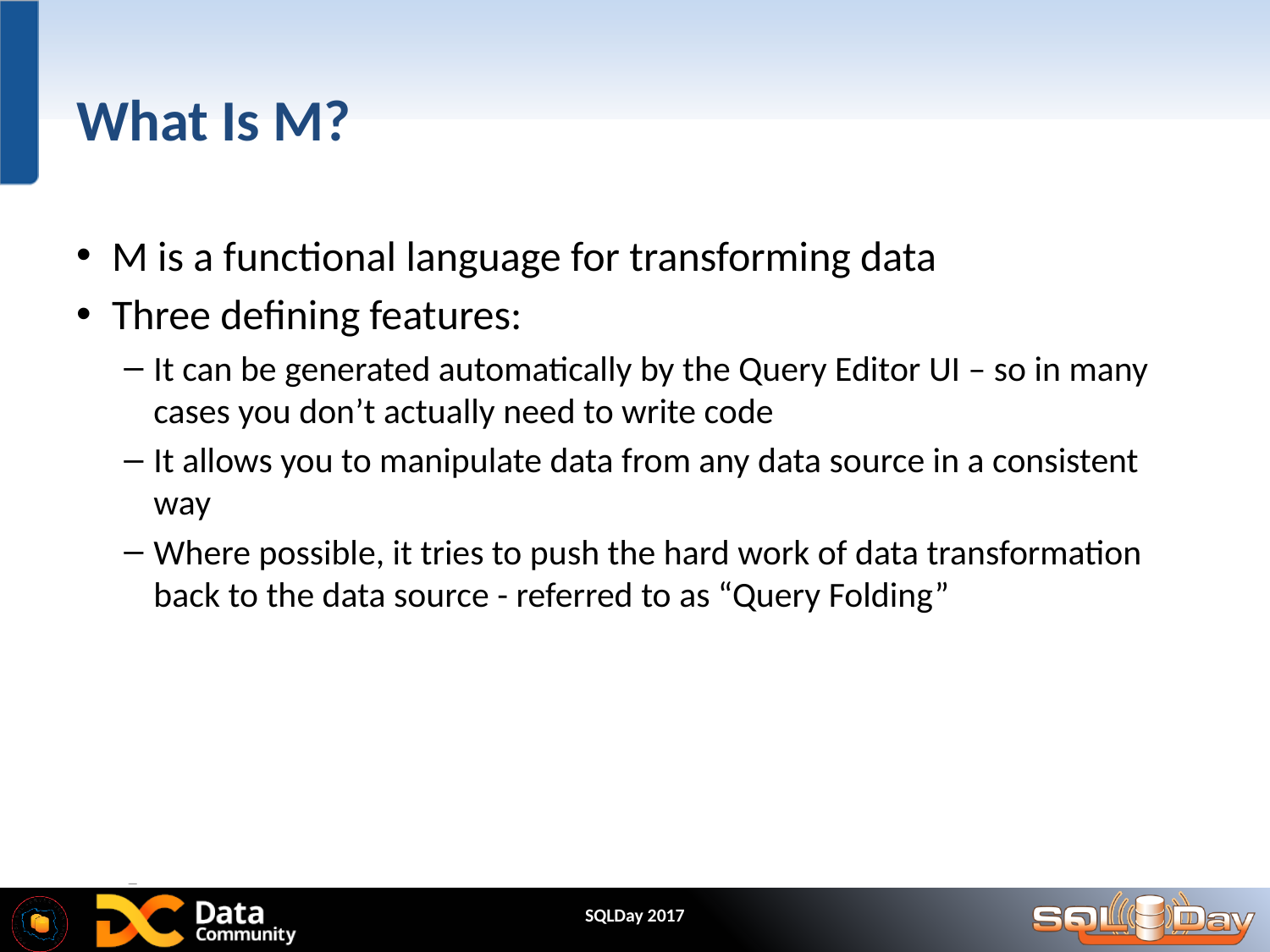

# What Is M?
M is a functional language for transforming data
Three defining features:
It can be generated automatically by the Query Editor UI – so in many cases you don’t actually need to write code
It allows you to manipulate data from any data source in a consistent way
Where possible, it tries to push the hard work of data transformation back to the data source - referred to as “Query Folding”